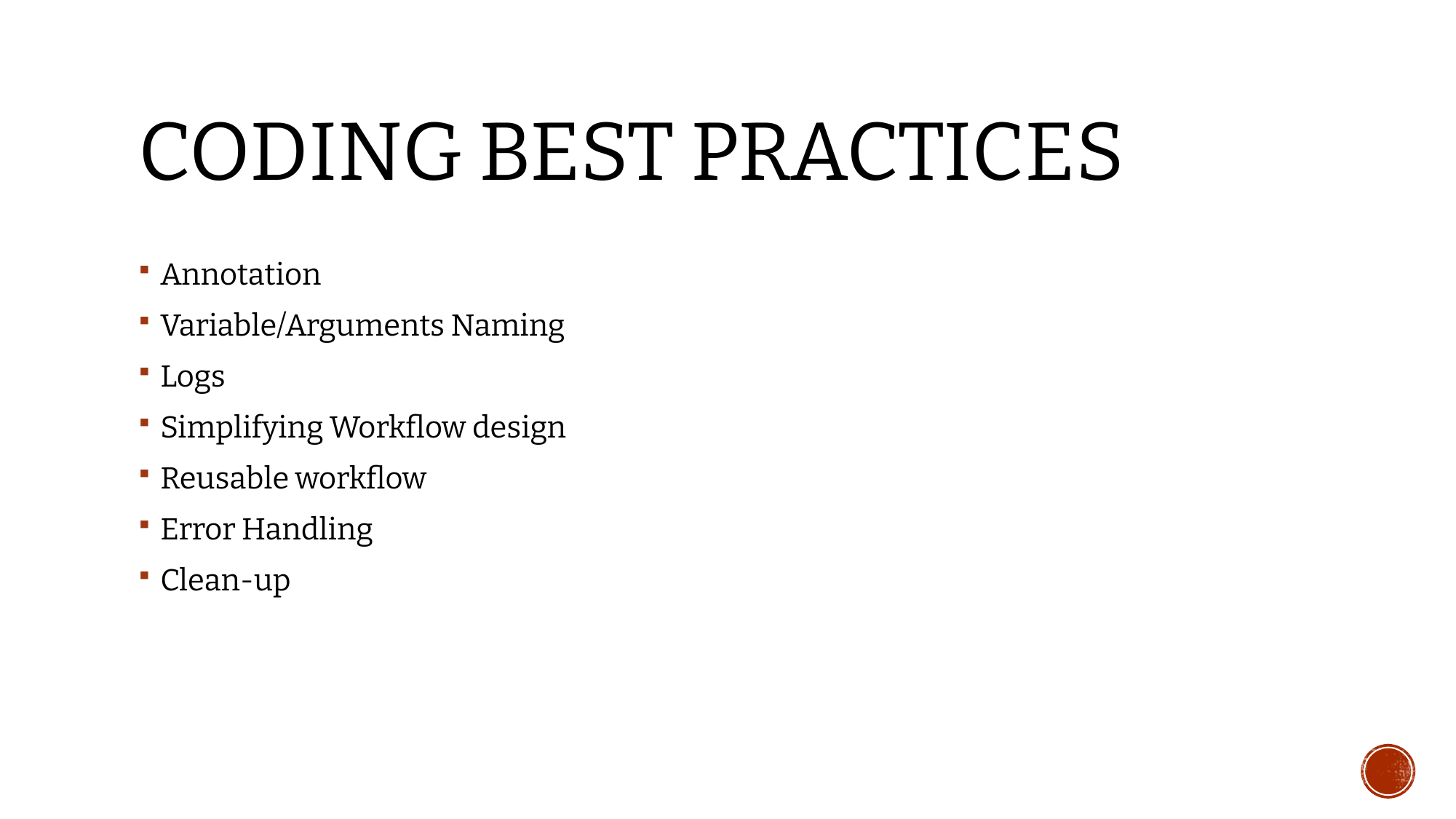

# Coding Best Practices
Annotation
Variable/Arguments Naming
Logs
Simplifying Workflow design
Reusable workflow
Error Handling
Clean-up